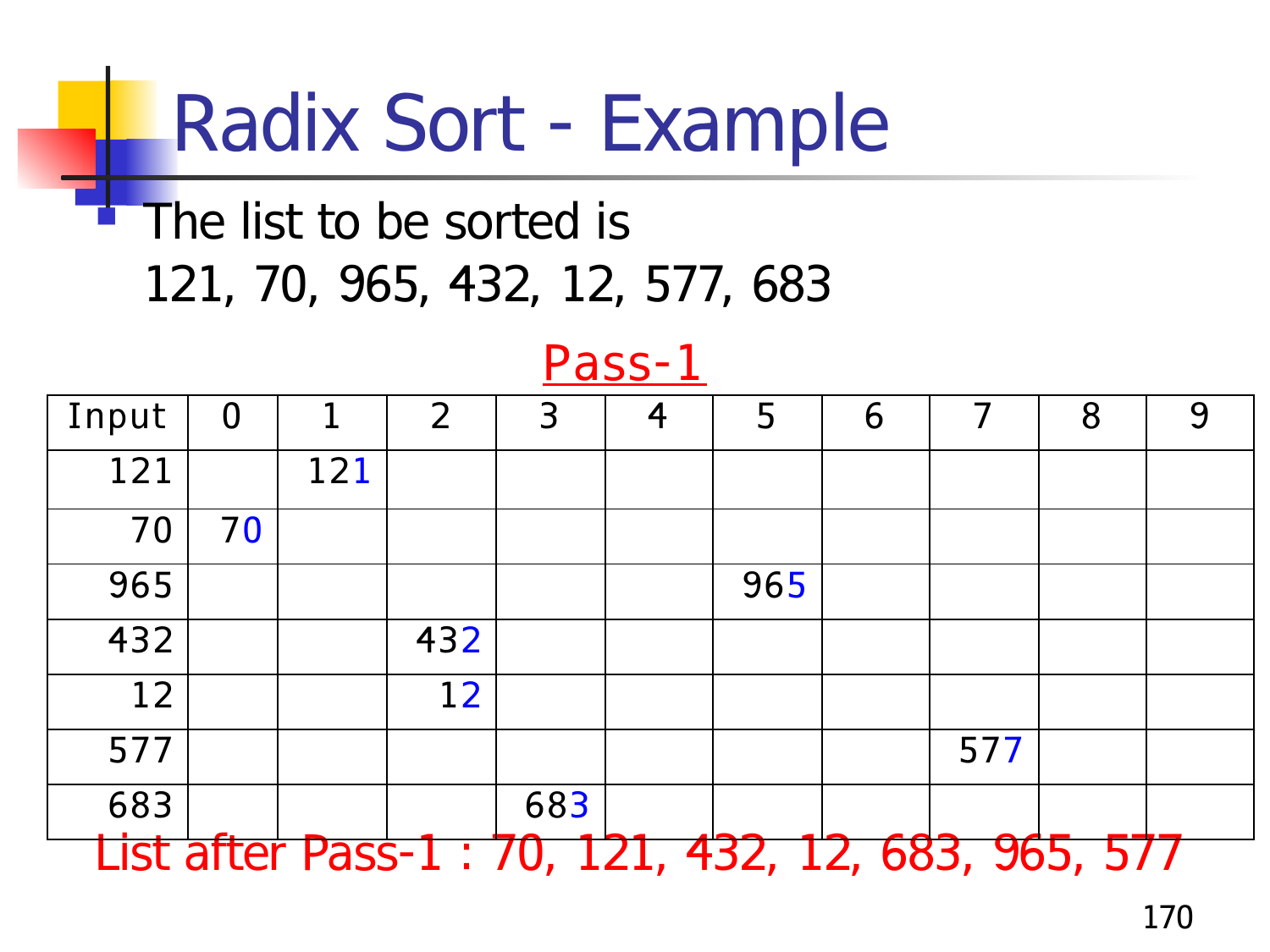

# Radix Sort - Example
The list to be sorted is
	121, 70, 965, 432, 12, 577, 683

List after Pass-1 : 70, 121, 432, 12, 683, 965, 577
Pass-1
| Input | 0 | 1 | 2 | 3 | 4 | 5 | 6 | 7 | 8 | 9 |
| --- | --- | --- | --- | --- | --- | --- | --- | --- | --- | --- |
| 121 |  | 121 |  |  |  |  |  |  |  |  |
| 70 | 70 |  |  |  |  |  |  |  |  |  |
| 965 |  |  |  |  |  | 965 |  |  |  |  |
| 432 |  |  | 432 |  |  |  |  |  |  |  |
| 12 |  |  | 12 |  |  |  |  |  |  |  |
| 577 |  |  |  |  |  |  |  | 577 |  |  |
| 683 |  |  |  | 683 |  |  |  |  |  |  |
170